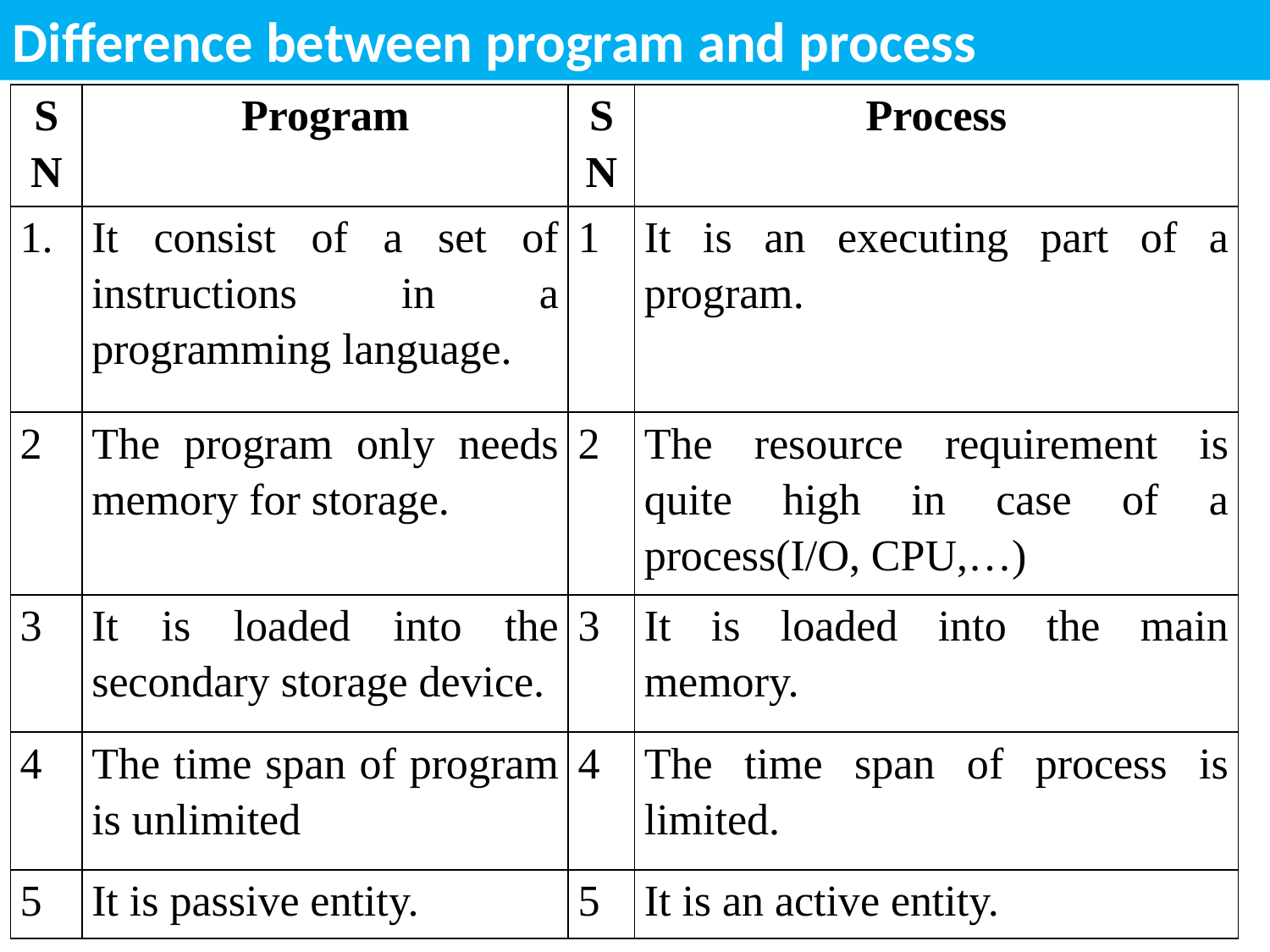

Difference between program and process
| SN | Program | SN | Process |
| --- | --- | --- | --- |
| 1. | It consist of a set of instructions in a programming language. | 1 | It is an executing part of a program. |
| 2 | The program only needs memory for storage. | 2 | The resource requirement is quite high in case of a process(I/O, CPU,…) |
| 3 | It is loaded into the secondary storage device. | 3 | It is loaded into the main memory. |
| 4 | The time span of program is unlimited | 4 | The time span of process is limited. |
| 5 | It is passive entity. | 5 | It is an active entity. |